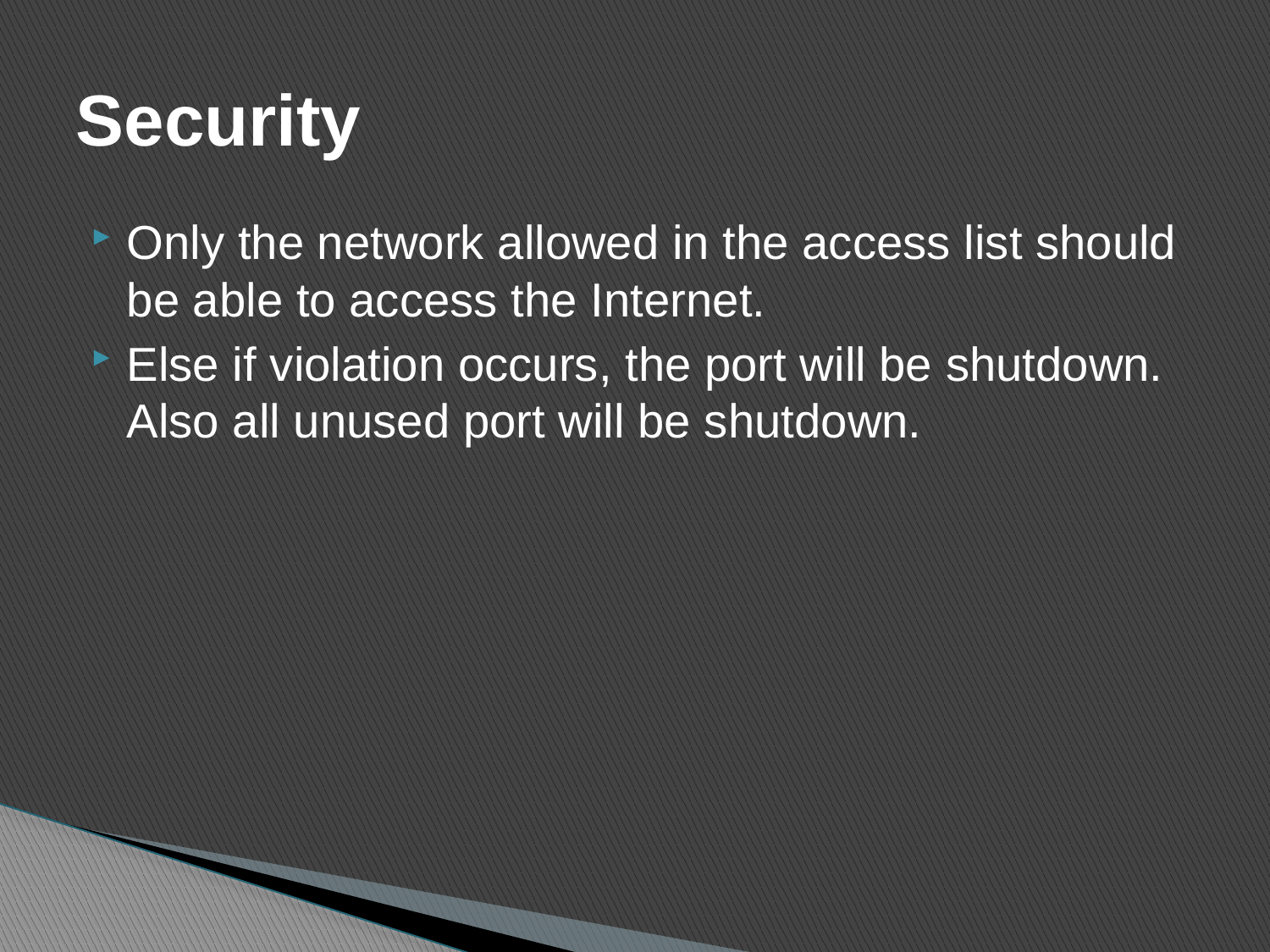

# Security
Only the network allowed in the access list should be able to access the Internet.
Else if violation occurs, the port will be shutdown. Also all unused port will be shutdown.